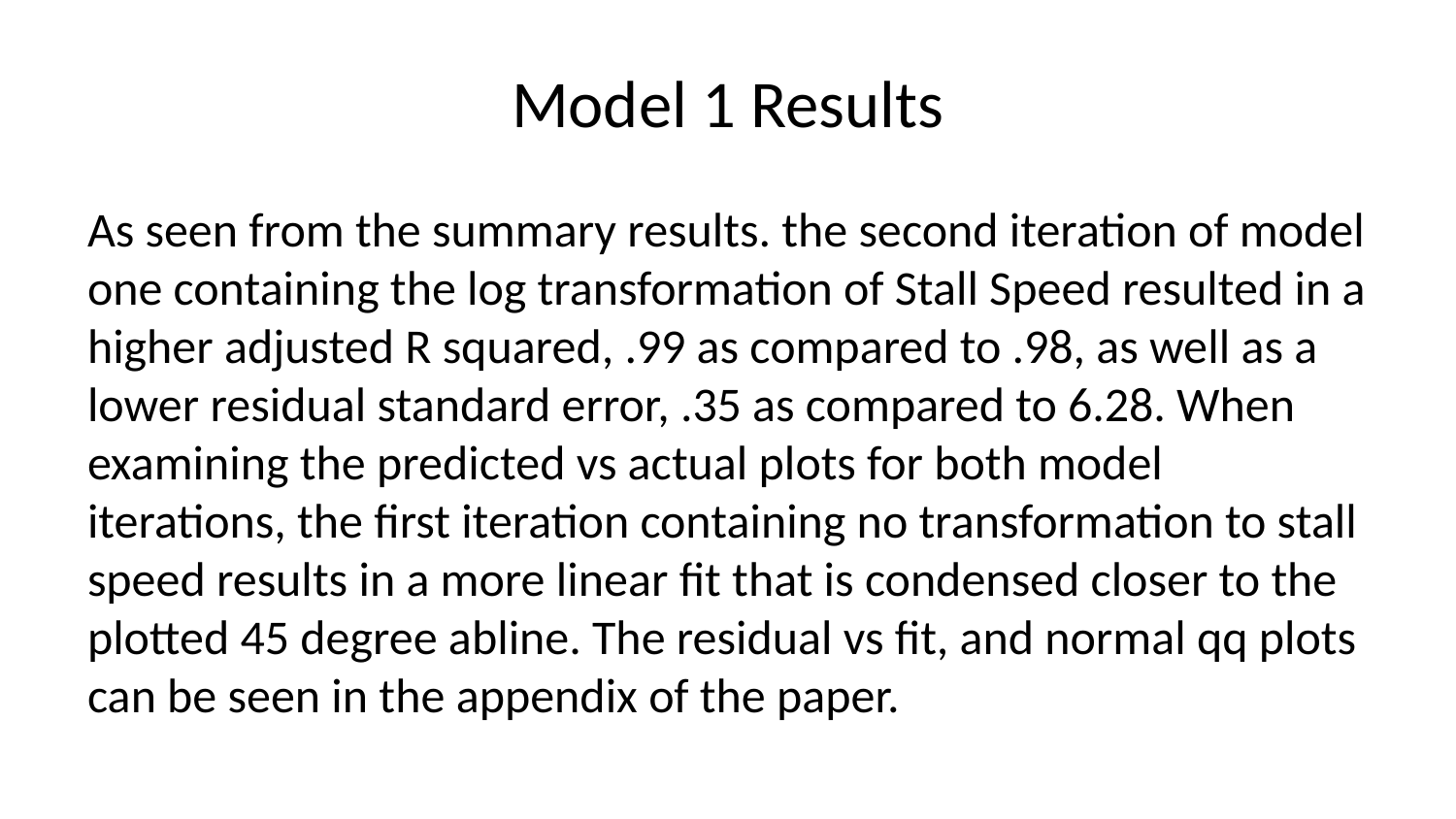

# Model 1 Results
As seen from the summary results. the second iteration of model one containing the log transformation of Stall Speed resulted in a higher adjusted R squared, .99 as compared to .98, as well as a lower residual standard error, .35 as compared to 6.28. When examining the predicted vs actual plots for both model iterations, the first iteration containing no transformation to stall speed results in a more linear fit that is condensed closer to the plotted 45 degree abline. The residual vs fit, and normal qq plots can be seen in the appendix of the paper.